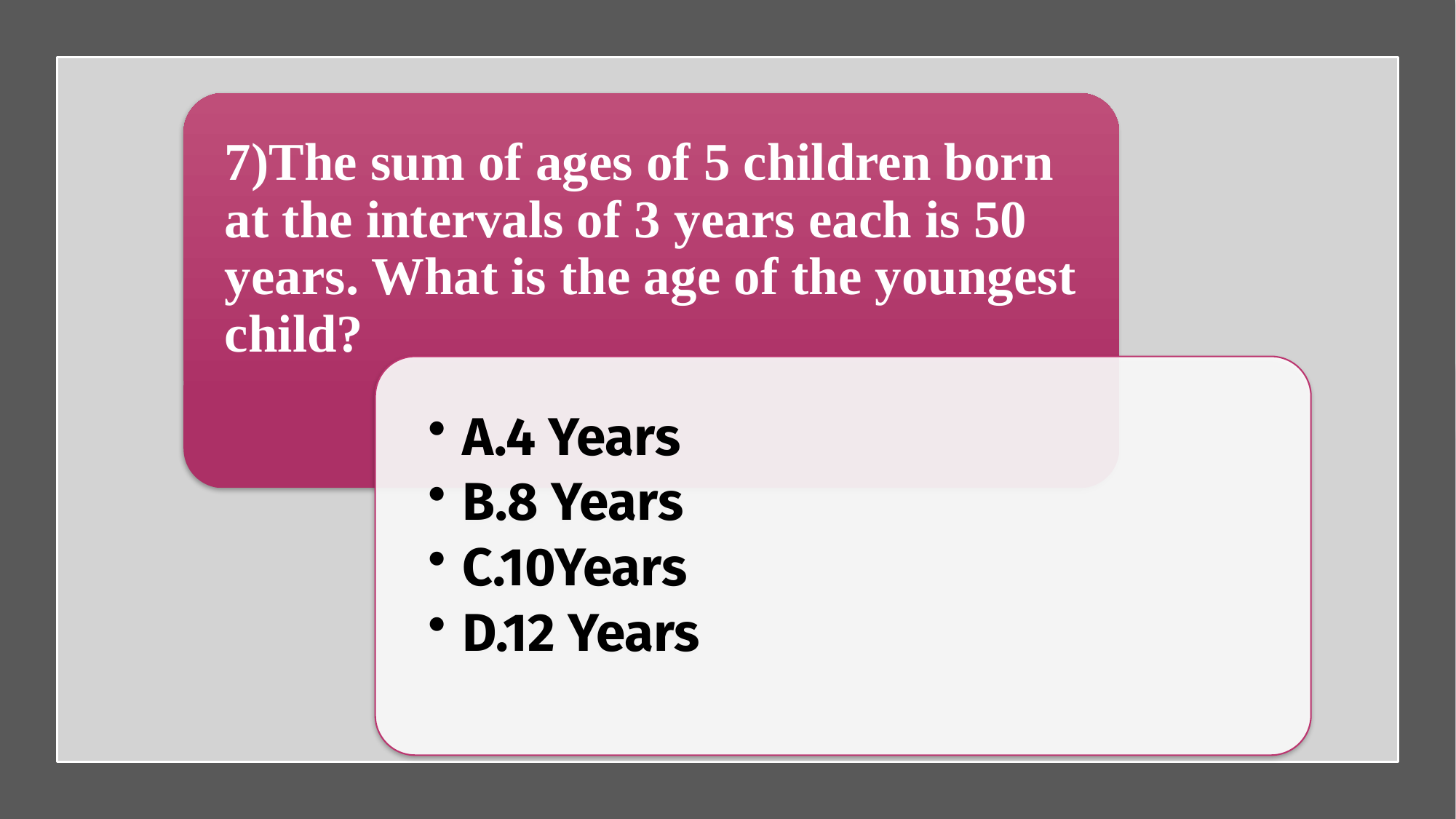

7)The sum of ages of 5 children born at the intervals of 3 years each is 50 years. What is the age of the youngest child?
A.4 Years
B.8 Years
C.10Years
D.12 Years